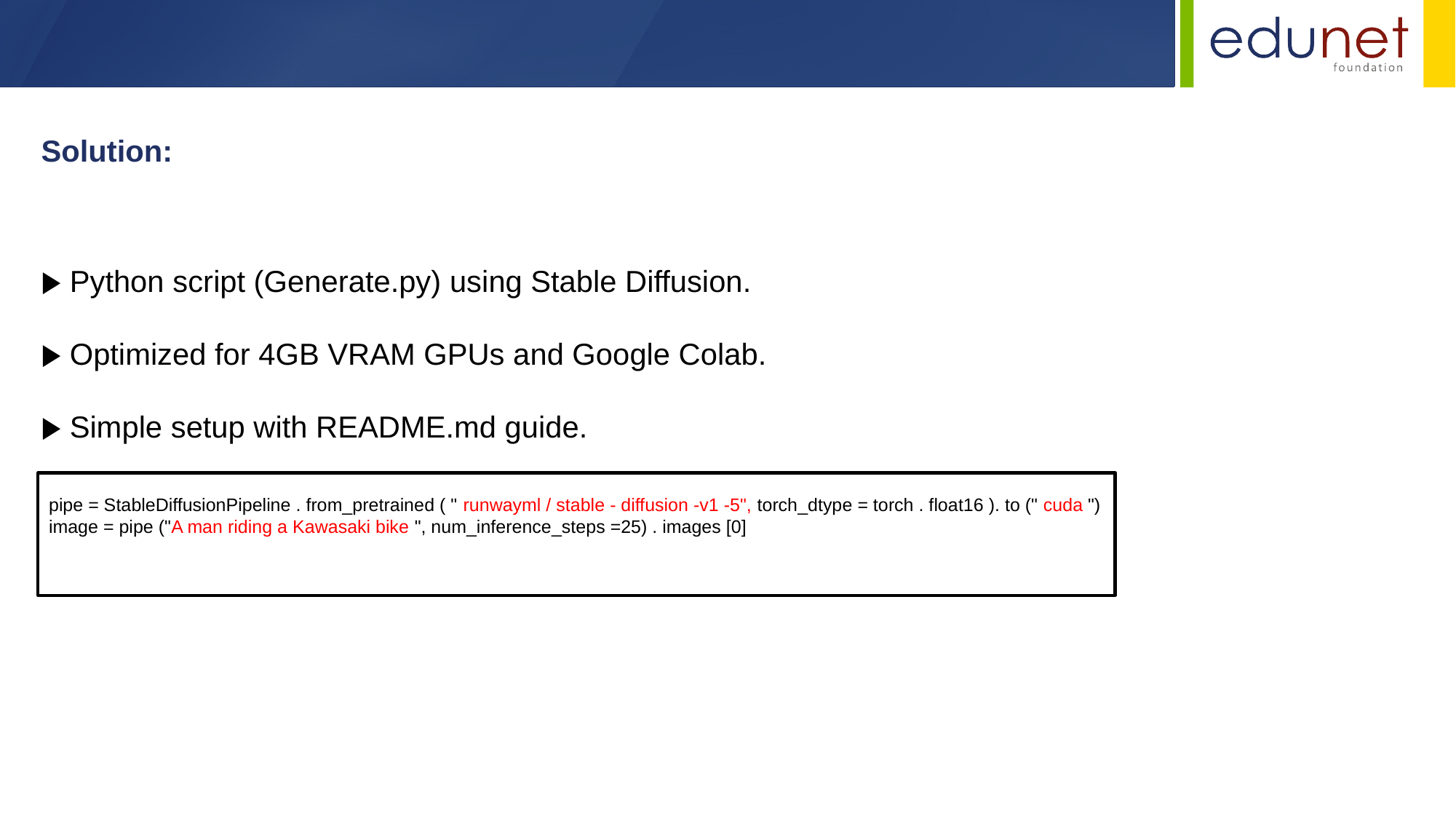

Solution:
▶ Python script (Generate.py) using Stable Diffusion.

▶ Optimized for 4GB VRAM GPUs and Google Colab.

▶ Simple setup with README.md guide.

pipe = StableDiffusionPipeline . from_pretrained ( " runwayml / stable - diffusion -v1 -5", torch_dtype = torch . float16 ). to (" cuda ")
image = pipe ("A man riding a Kawasaki bike ", num_inference_steps =25) . images [0]